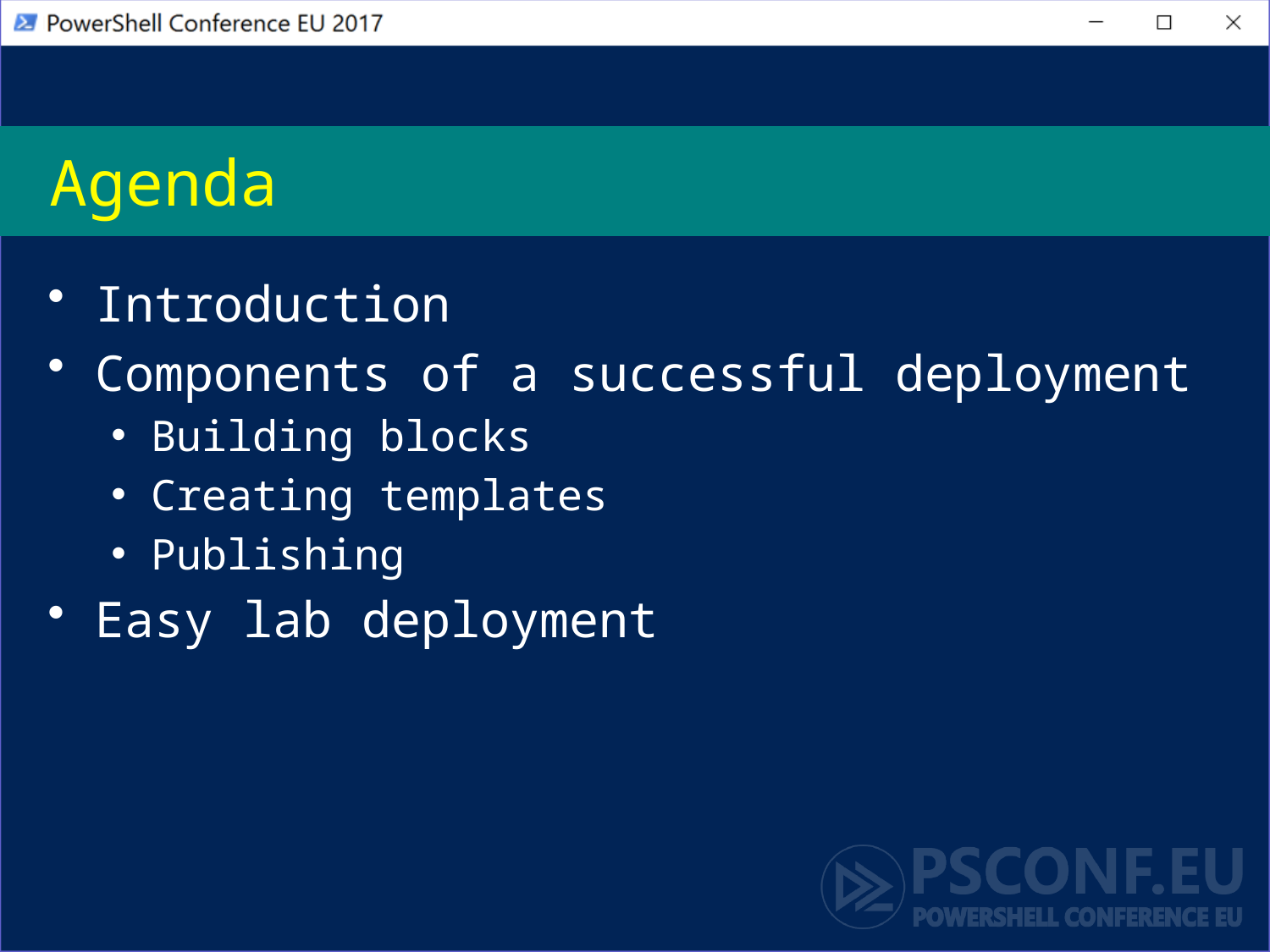

# Agenda
Introduction
Components of a successful deployment
Building blocks
Creating templates
Publishing
Easy lab deployment